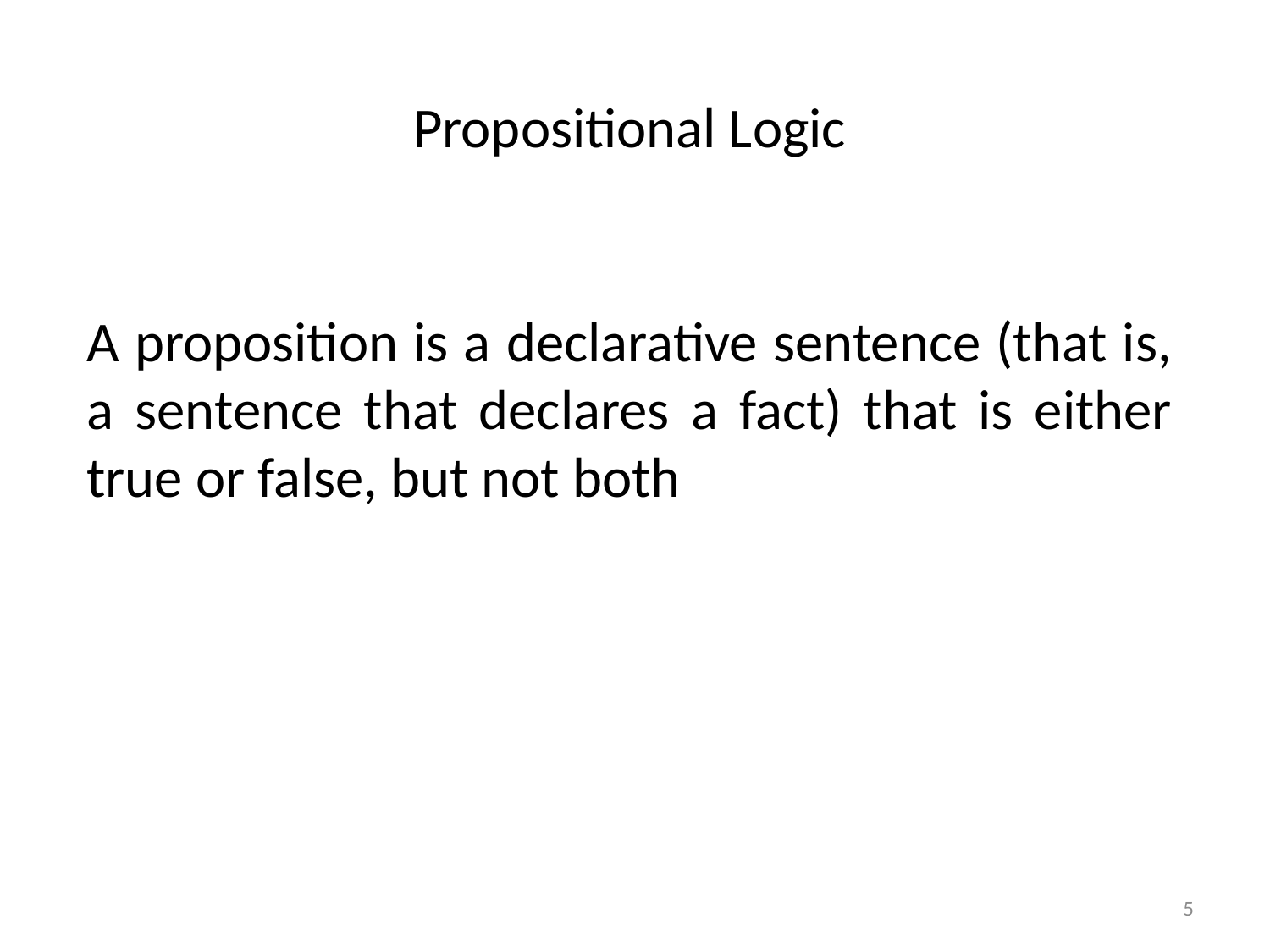

Propositional Logic

A proposition is a declarative sentence (that is, a sentence that declares a fact) that is either true or false, but not both
5